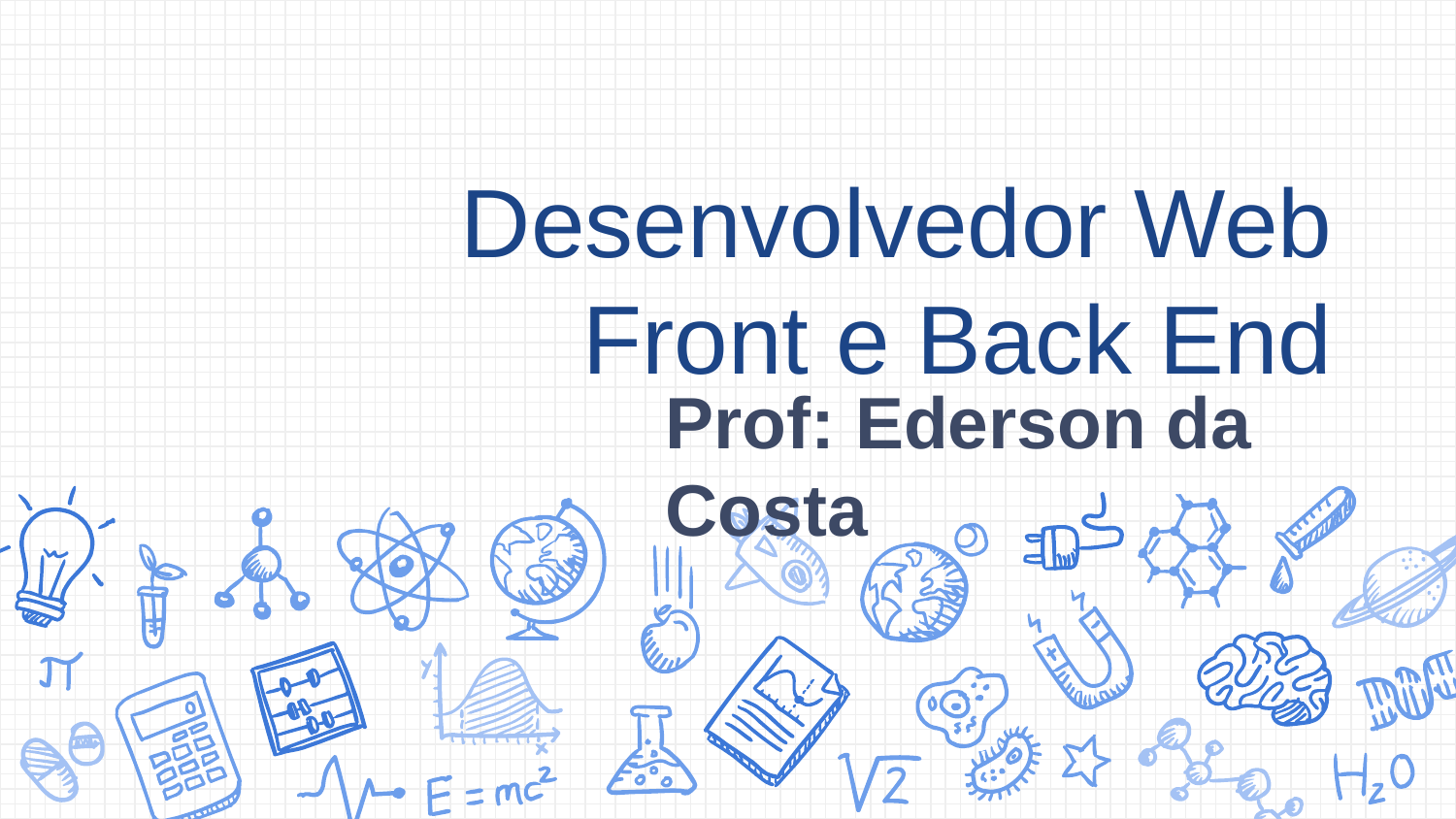

# Desenvolvedor Web Front e Back End
Prof: Ederson da Costa